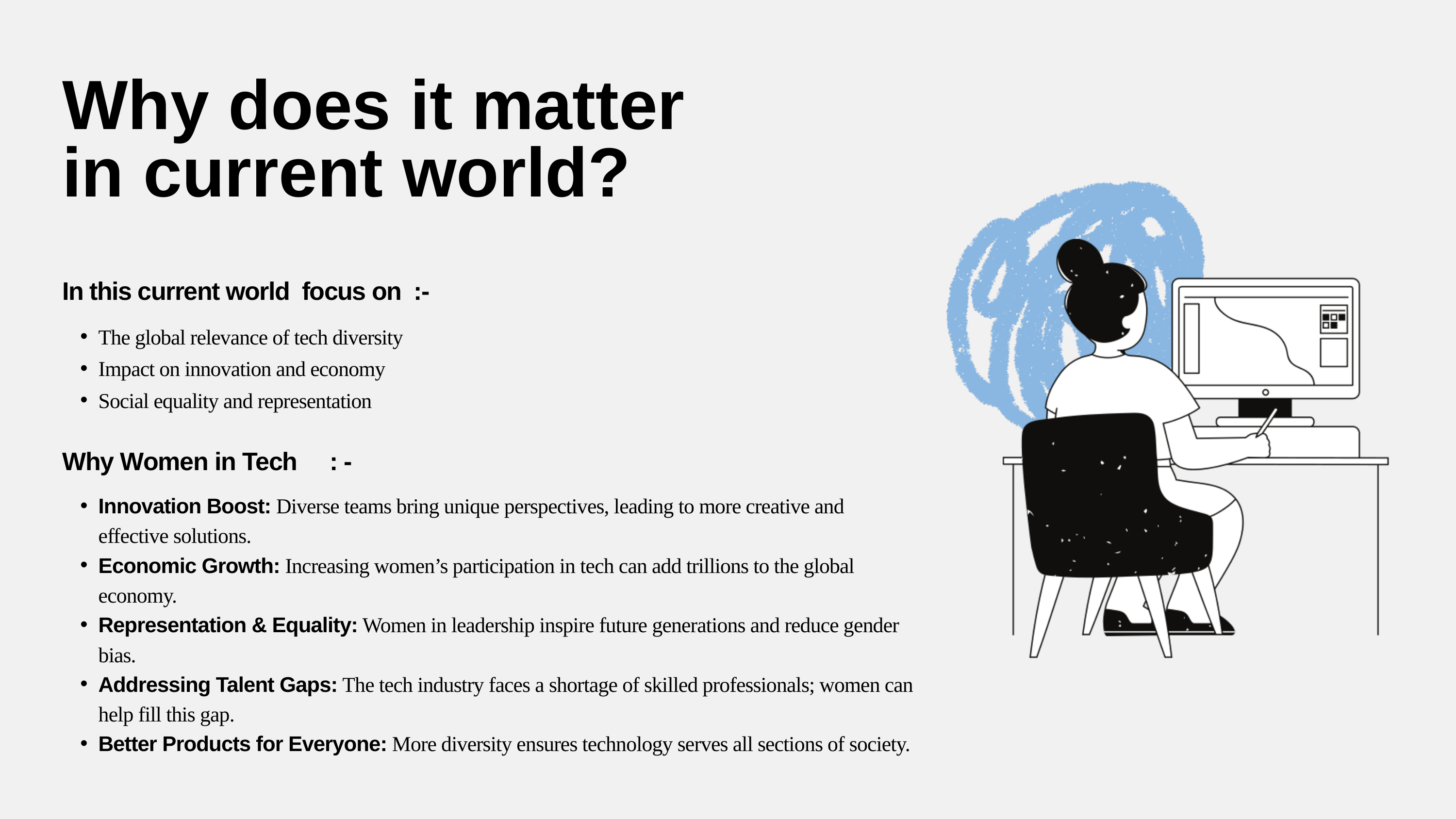

Why does it matter in current world?

In this current world  focus on  :-
The global relevance of tech diversity
Impact on innovation and economy
Social equality and representation

Why Women in Tech     : -
Innovation Boost: Diverse teams bring unique perspectives, leading to more creative and effective solutions.
Economic Growth: Increasing women’s participation in tech can add trillions to the global economy.
Representation & Equality: Women in leadership inspire future generations and reduce gender bias.
Addressing Talent Gaps: The tech industry faces a shortage of skilled professionals; women can help fill this gap.
Better Products for Everyone: More diversity ensures technology serves all sections of society.